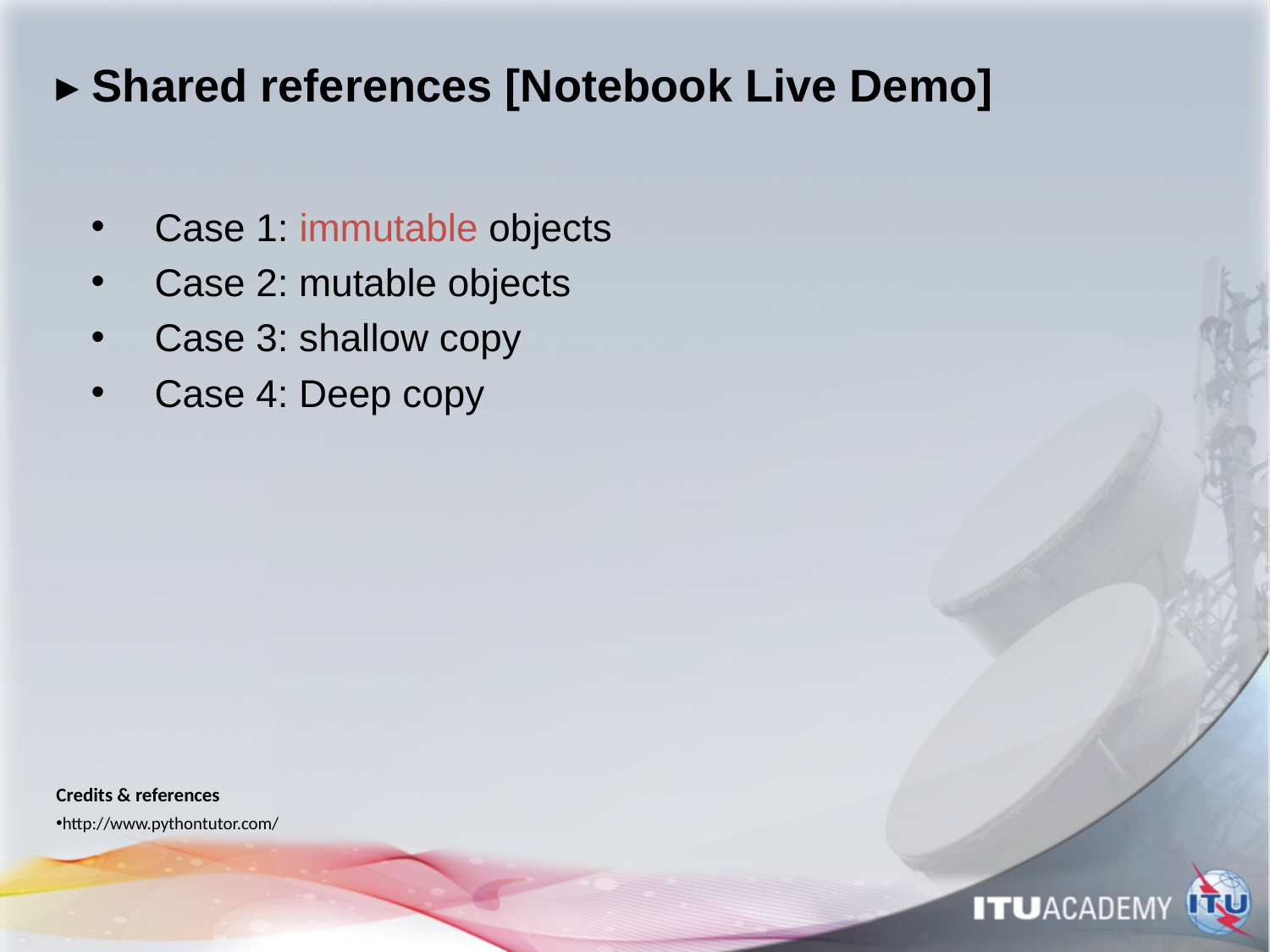

# ▸ Shared references [Notebook Live Demo]
Case 1: immutable objects
Case 2: mutable objects
Case 3: shallow copy
Case 4: Deep copy
Credits & references
http://www.pythontutor.com/